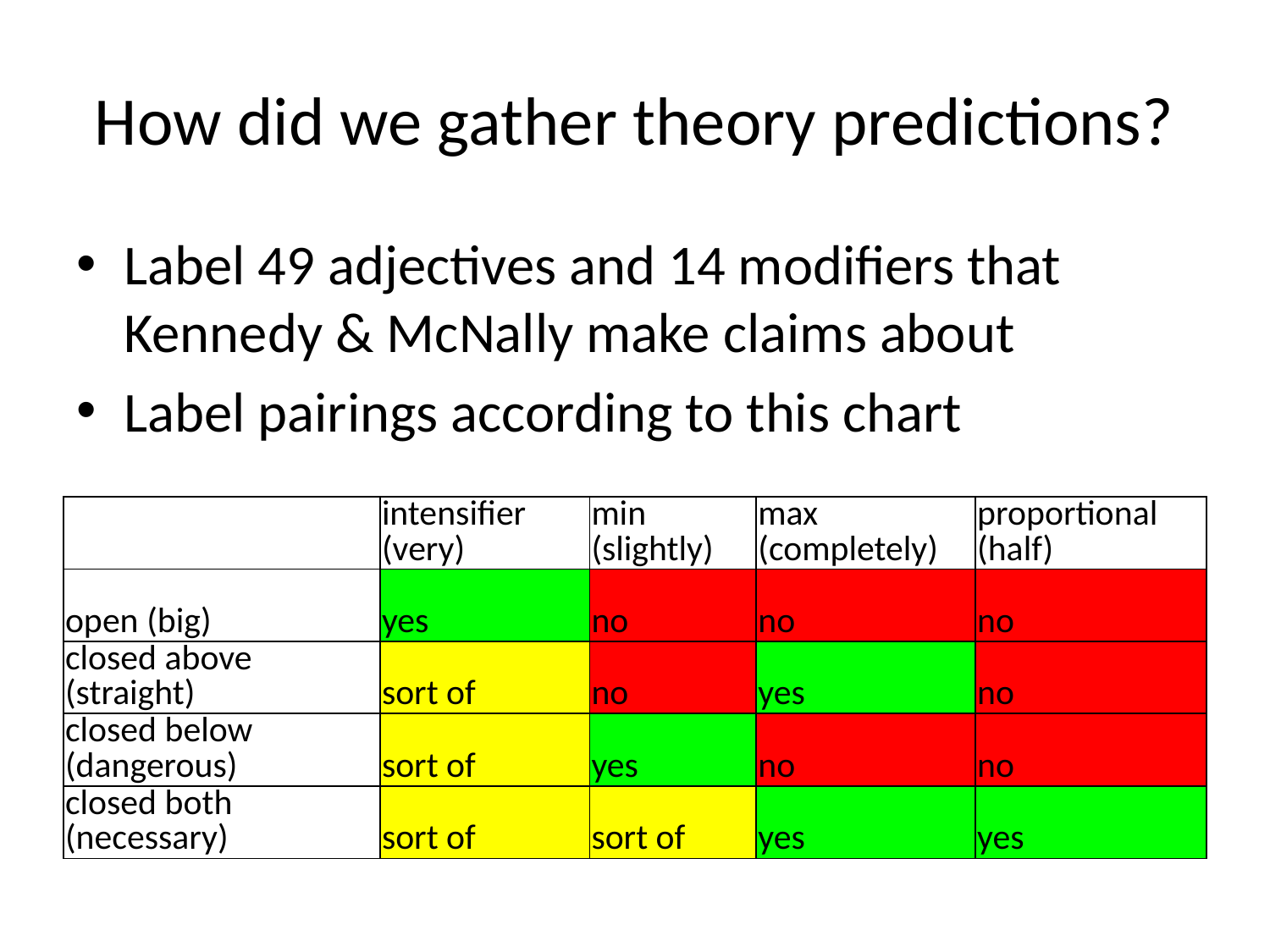

# How did we gather theory predictions?
Label 49 adjectives and 14 modifiers that Kennedy & McNally make claims about
Label pairings according to this chart
|  | intensifier (very) | min (slightly) | max (completely) | proportional (half) |
| --- | --- | --- | --- | --- |
| open (big) | yes | no | no | no |
| closed above (straight) | sort of | no | yes | no |
| closed below (dangerous) | sort of | yes | no | no |
| closed both (necessary) | sort of | sort of | yes | yes |